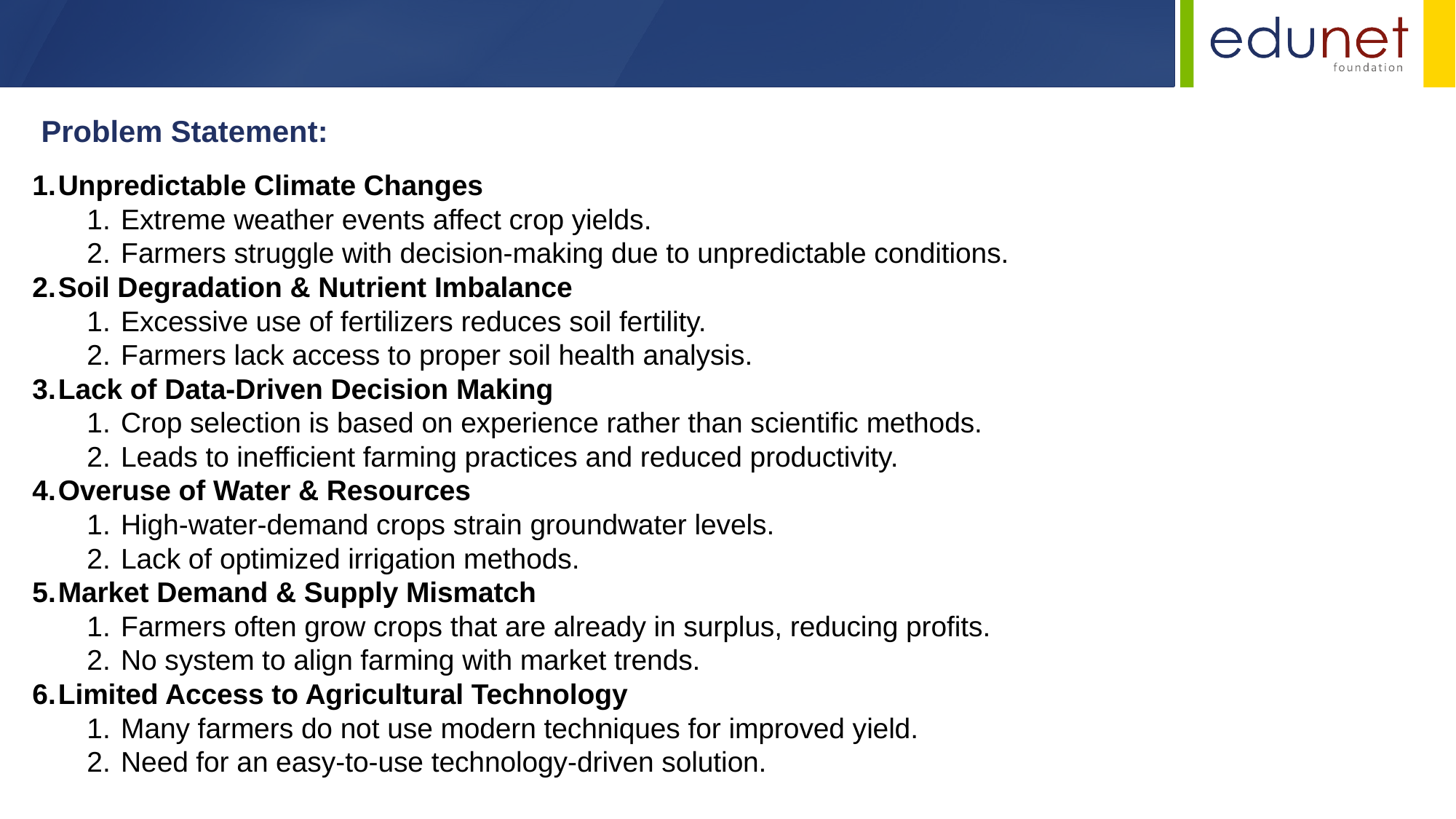

Problem Statement:
Unpredictable Climate Changes
Extreme weather events affect crop yields.
Farmers struggle with decision-making due to unpredictable conditions.
Soil Degradation & Nutrient Imbalance
Excessive use of fertilizers reduces soil fertility.
Farmers lack access to proper soil health analysis.
Lack of Data-Driven Decision Making
Crop selection is based on experience rather than scientific methods.
Leads to inefficient farming practices and reduced productivity.
Overuse of Water & Resources
High-water-demand crops strain groundwater levels.
Lack of optimized irrigation methods.
Market Demand & Supply Mismatch
Farmers often grow crops that are already in surplus, reducing profits.
No system to align farming with market trends.
Limited Access to Agricultural Technology
Many farmers do not use modern techniques for improved yield.
Need for an easy-to-use technology-driven solution.